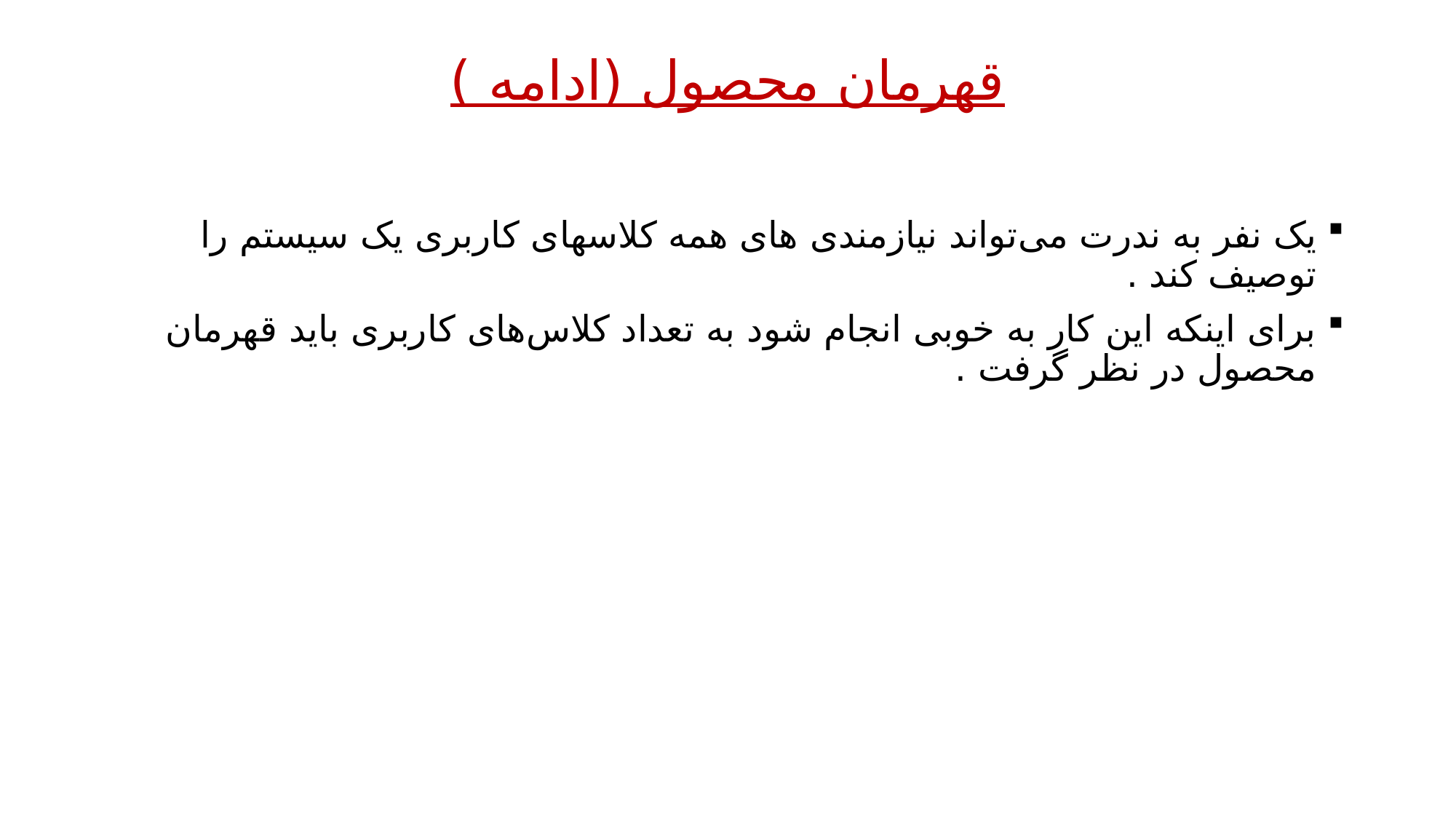

# قهرمان محصول (ادامه )

یک نفر به ندرت می‌تواند نیازمندی های همه کلاسهای کاربری یک سیستم را توصیف کند .
برای اینکه این کار به خوبی انجام شود به تعداد کلاس‌های کاربری باید قهرمان محصول در نظر گرفت .